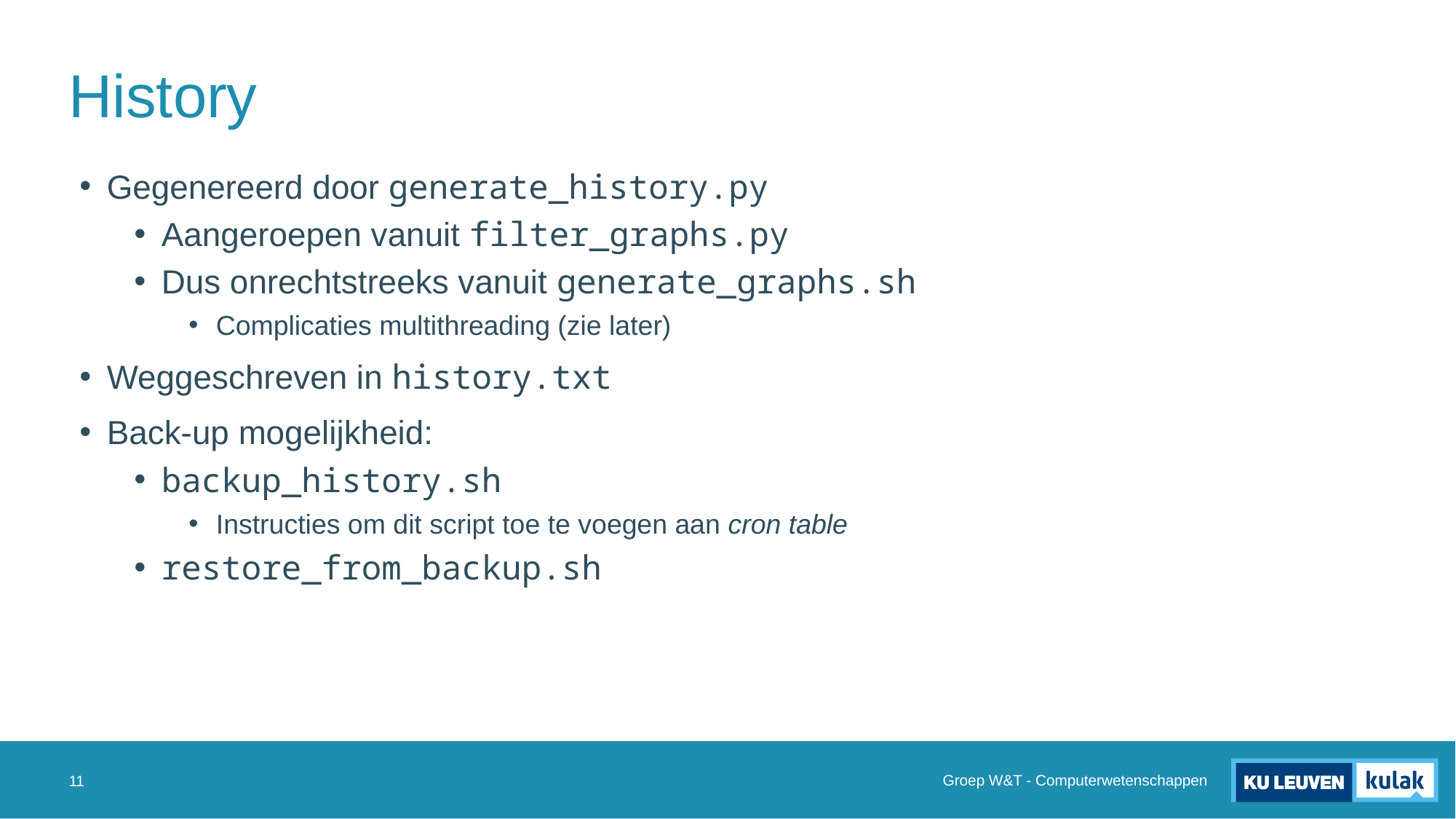

# History
Gegenereerd door generate_history.py
Aangeroepen vanuit filter_graphs.py
Dus onrechtstreeks vanuit generate_graphs.sh
Complicaties multithreading (zie later)
Weggeschreven in history.txt
Back-up mogelijkheid:
backup_history.sh
Instructies om dit script toe te voegen aan cron table
restore_from_backup.sh

Groep W&T - Computerwetenschappen
11